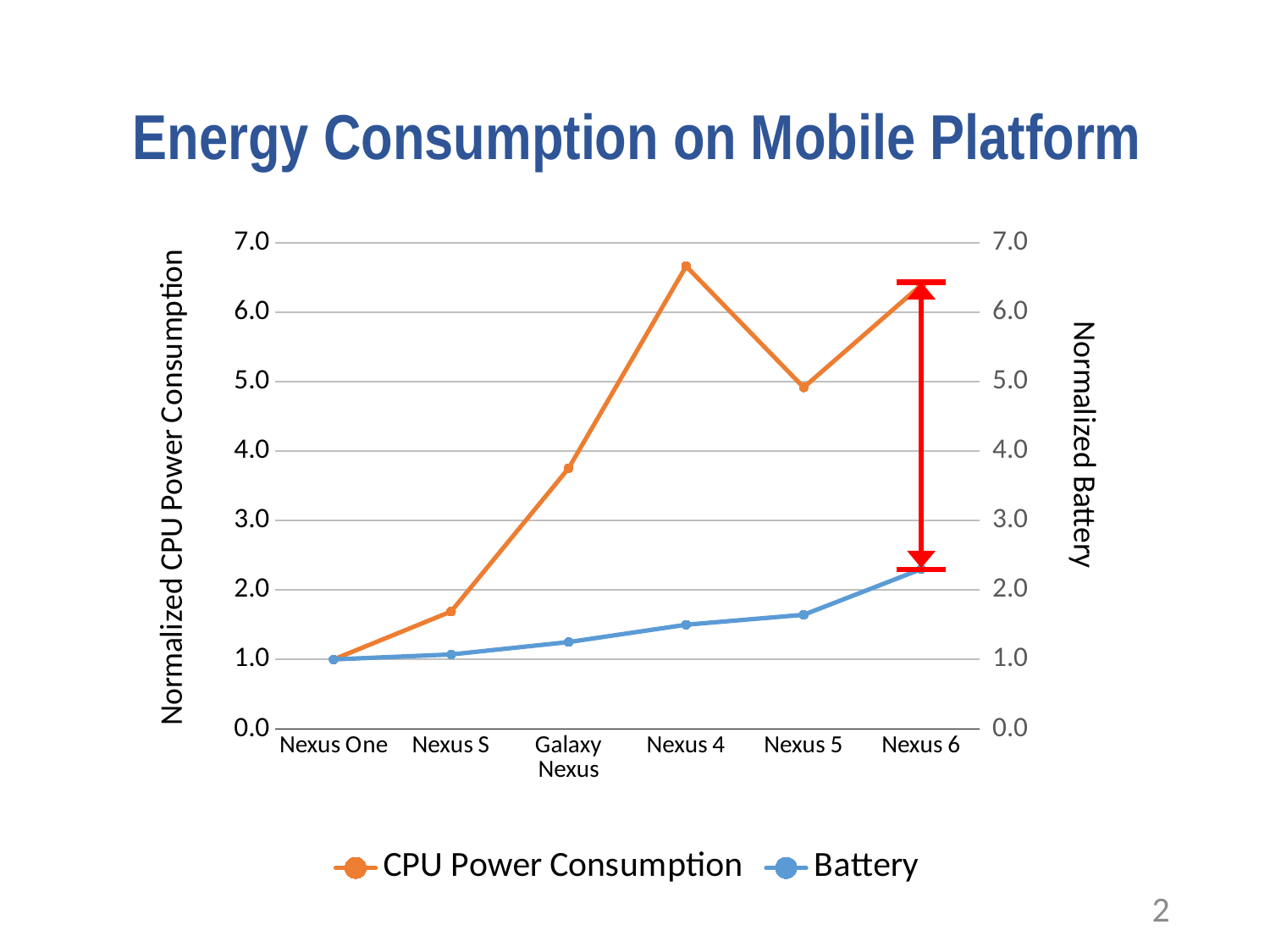

Energy Consumption on Mobile Platform

### Chart

| Category | CPU Power Consumption | Battery |
|---|---|---|
| Nexus One | 1.0 | 1.0 |
| Nexus S | 1.69016393442623 | 1.071428571428571 |
| Galaxy Nexus | 3.755737704918032 | 1.25 |
| Nexus 4 | 6.663934426229494 | 1.5 |
| Nexus 5 | 4.918032786885246 | 1.642857142857143 |
| Nexus 6 | 6.39344262295082 | 2.3 |
2